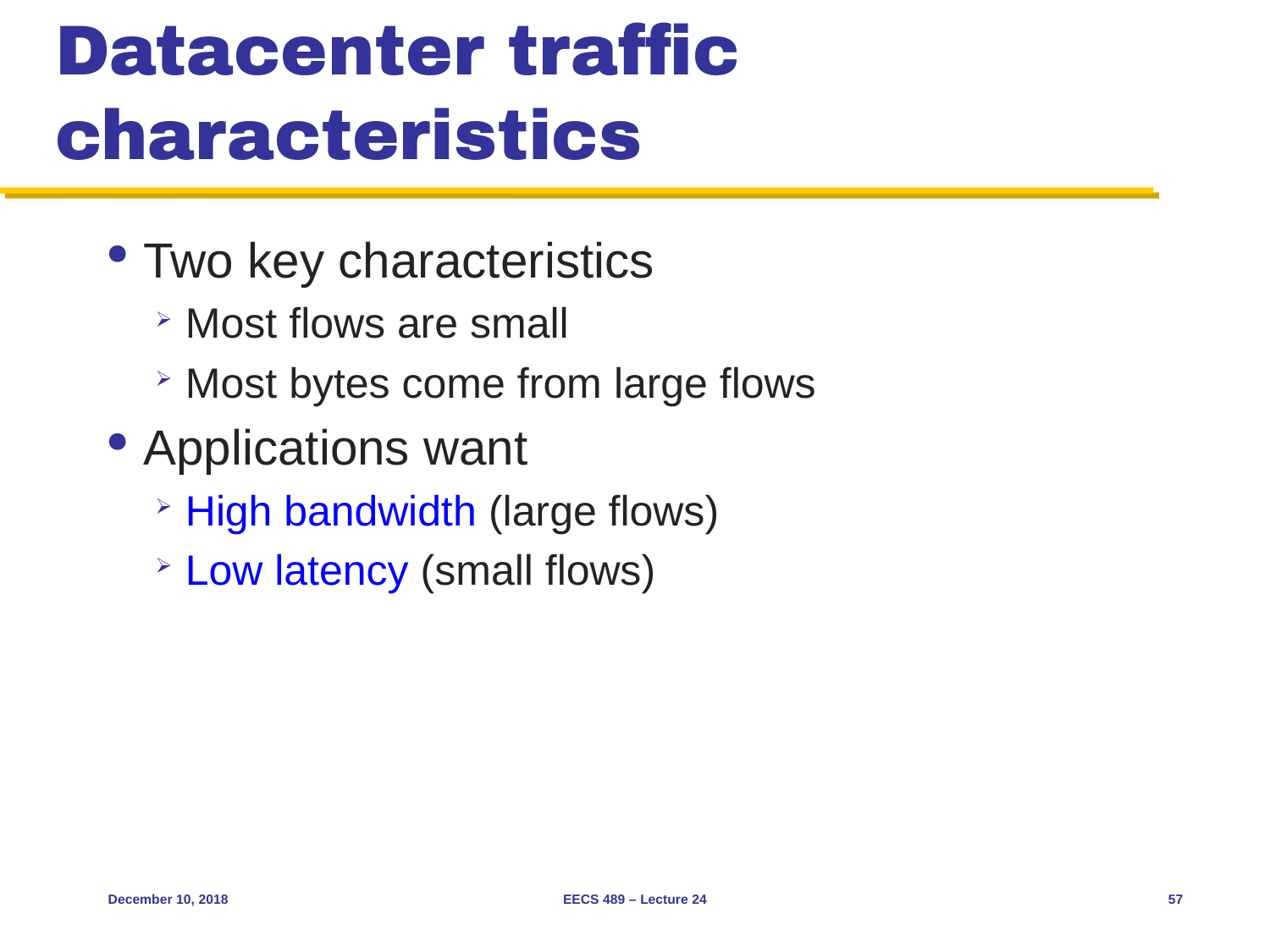

# Datacenter traffic characteristics
Two key characteristics
Most flows are small
Most bytes come from large flows
Applications want
High bandwidth (large flows)
Low latency (small flows)

December 10, 2018
EECS 489 – Lecture 24
57